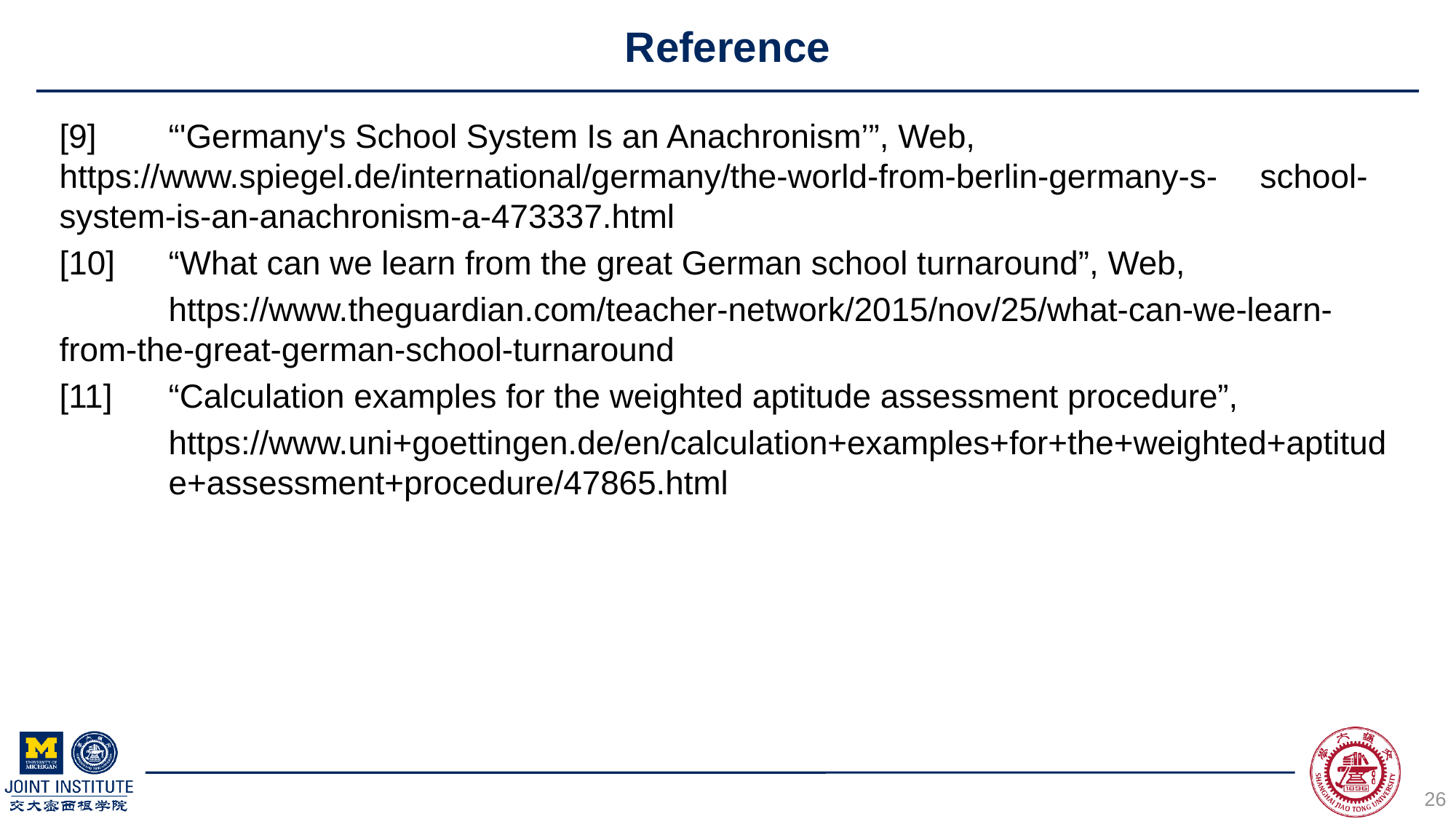

# Reference
[9]	“'Germany's School System Is an Anachronism’”, Web, 	https://www.spiegel.de/international/germany/the-world-from-berlin-germany-s-	school-system-is-an-anachronism-a-473337.html
[10]	“What can we learn from the great German school turnaround”, Web,
	https://www.theguardian.com/teacher-network/2015/nov/25/what-can-we-learn-	from-the-great-german-school-turnaround
[11]	“Calculation examples for the weighted aptitude assessment procedure”,
	https://www.uni+goettingen.de/en/calculation+examples+for+the+weighted+aptitud	e+assessment+procedure/47865.html

26